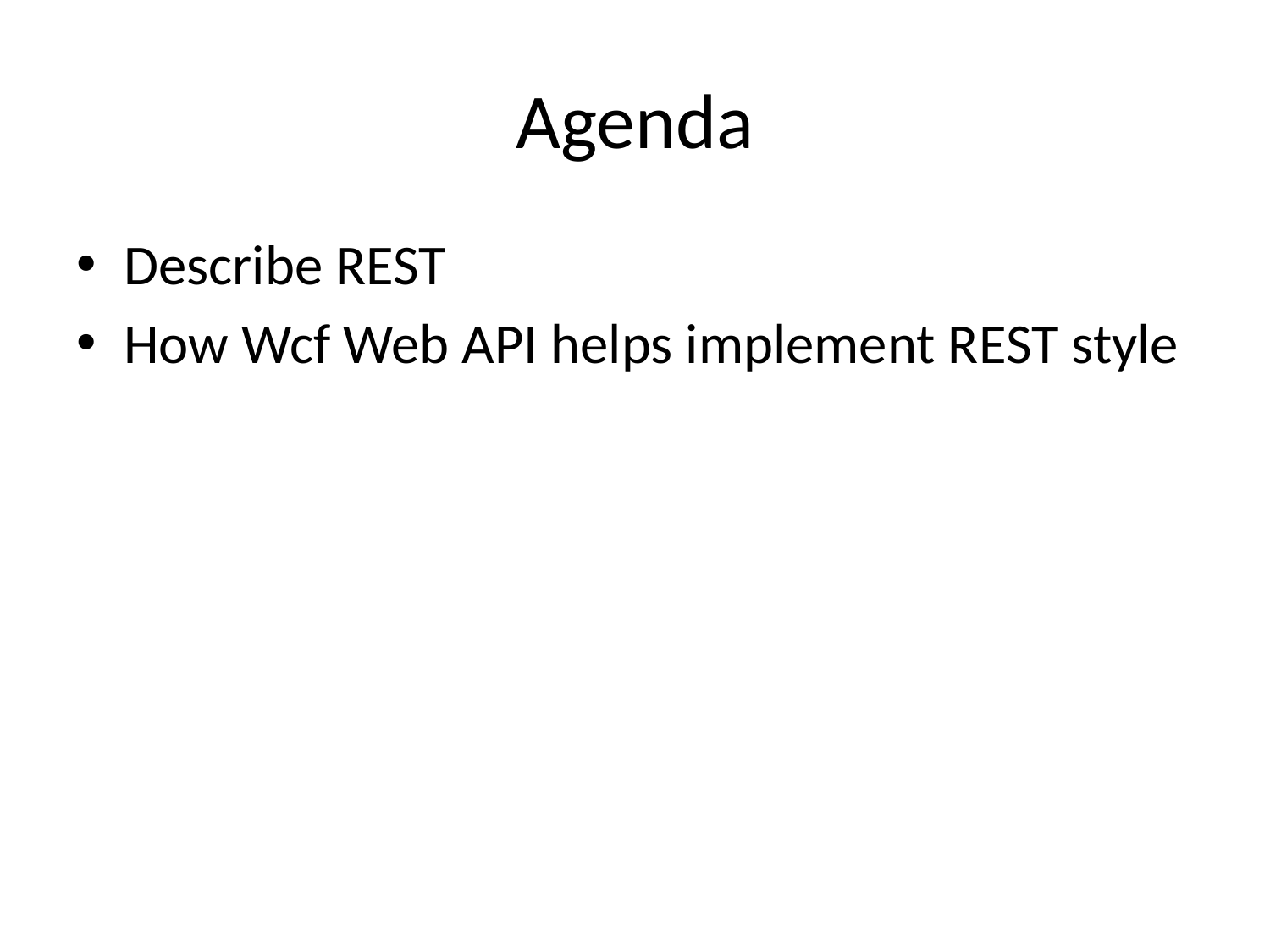

# Agenda
Describe REST
How Wcf Web API helps implement REST style